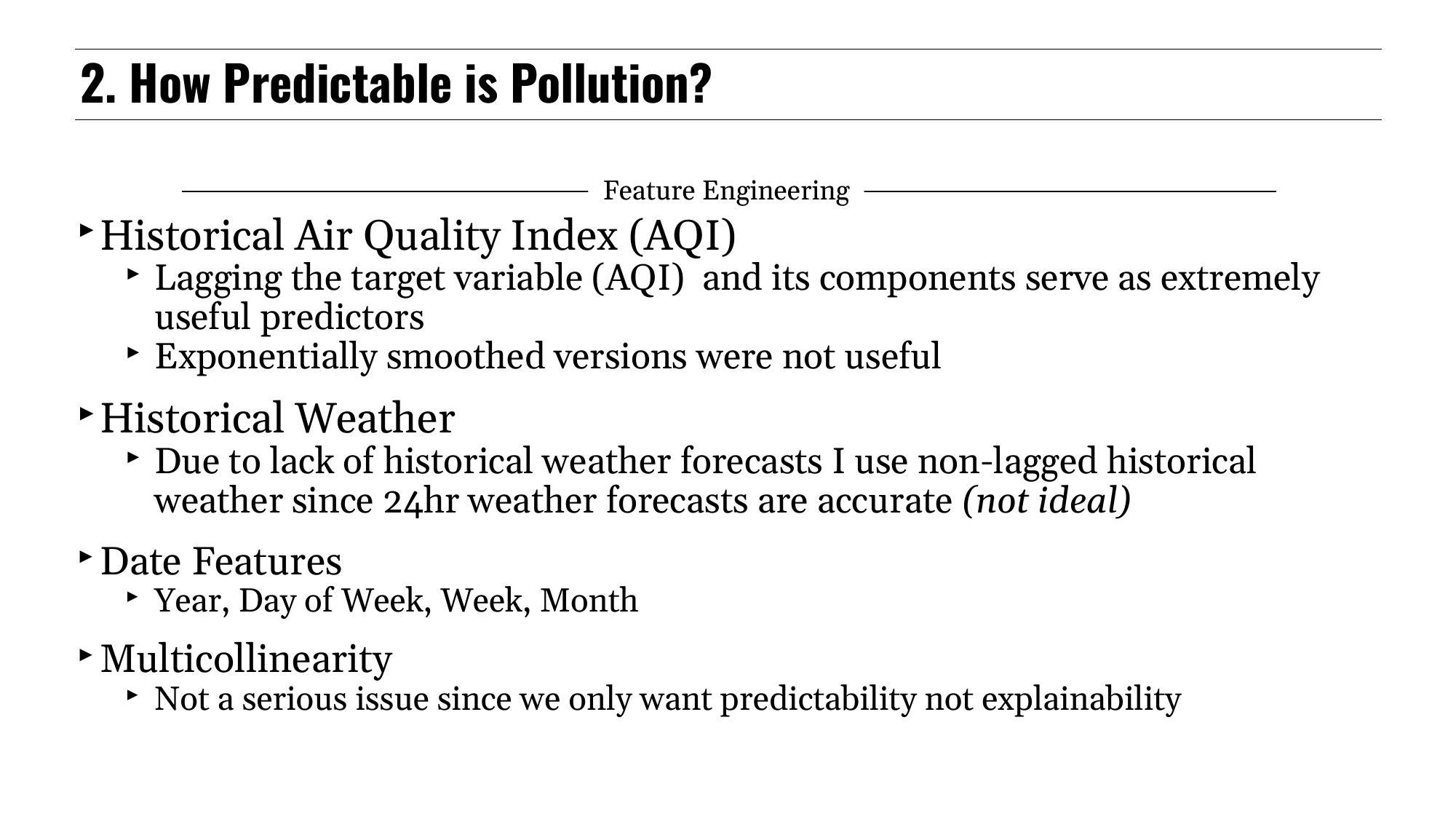

2. How Predictable is Pollution?
Feature Engineering
Historical Air Quality Index (AQI)
Lagging the target variable (AQI)  and its components serve as extremely useful predictors
Exponentially smoothed versions were not useful

Historical Weather
Due to lack of historical weather forecasts I use non-lagged historical weather since 24hr weather forecasts are accurate (not ideal)

Date Features
Year, Day of Week, Week, Month

Multicollinearity
Not a serious issue since we only want predictability not explainability